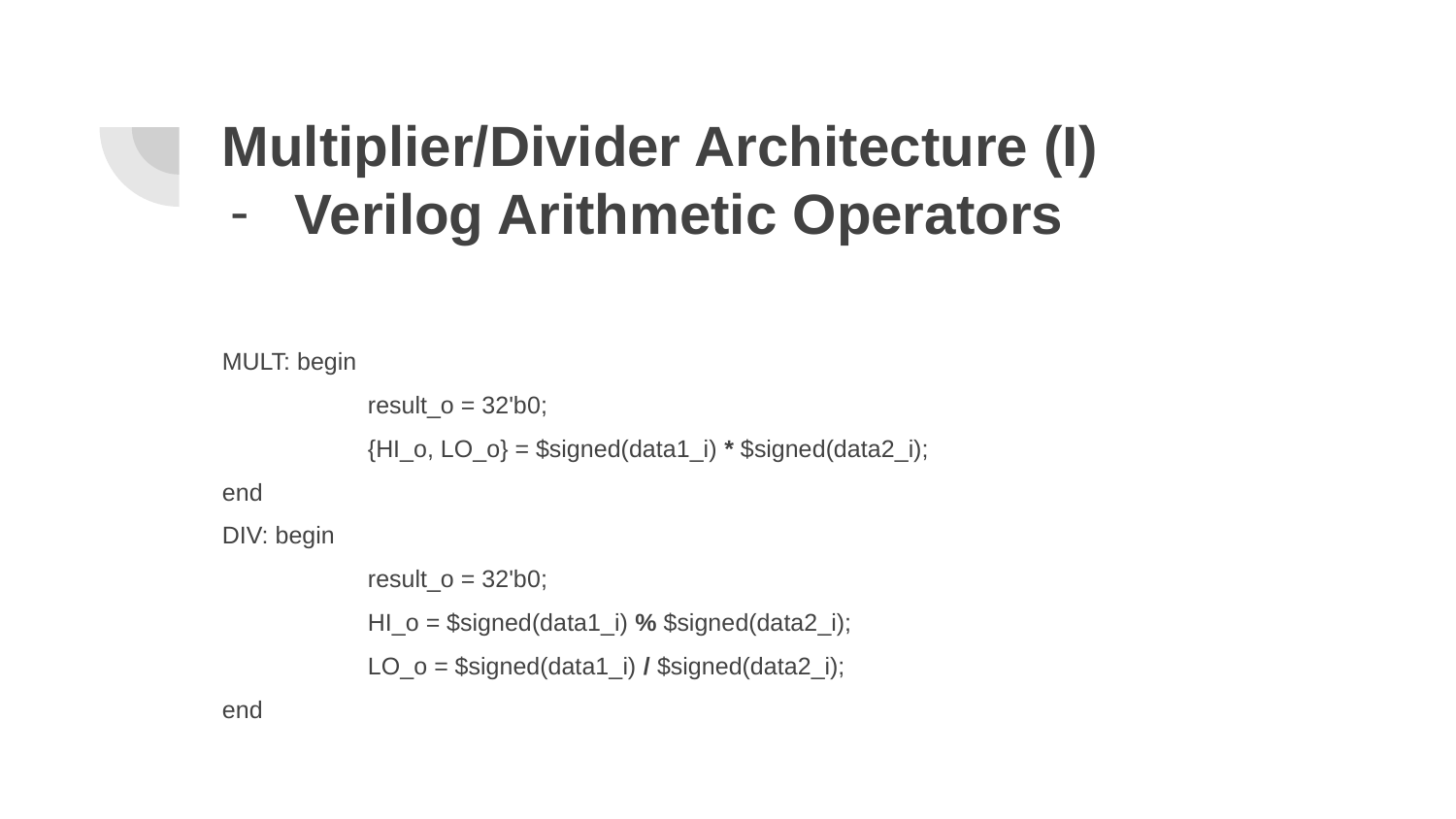

# Multiplier/Divider Architecture (I)
Verilog Arithmetic Operators
MULT: begin
	result_o = 32'b0;
	{HI_o, LO_o} = $signed(data1_i) * $signed(data2_i);
end
DIV: begin
	result_o = 32'b0;
	HI_o = $signed(data1_i) % $signed(data2_i);
	LO_o = $signed(data1_i) / $signed(data2_i);
end